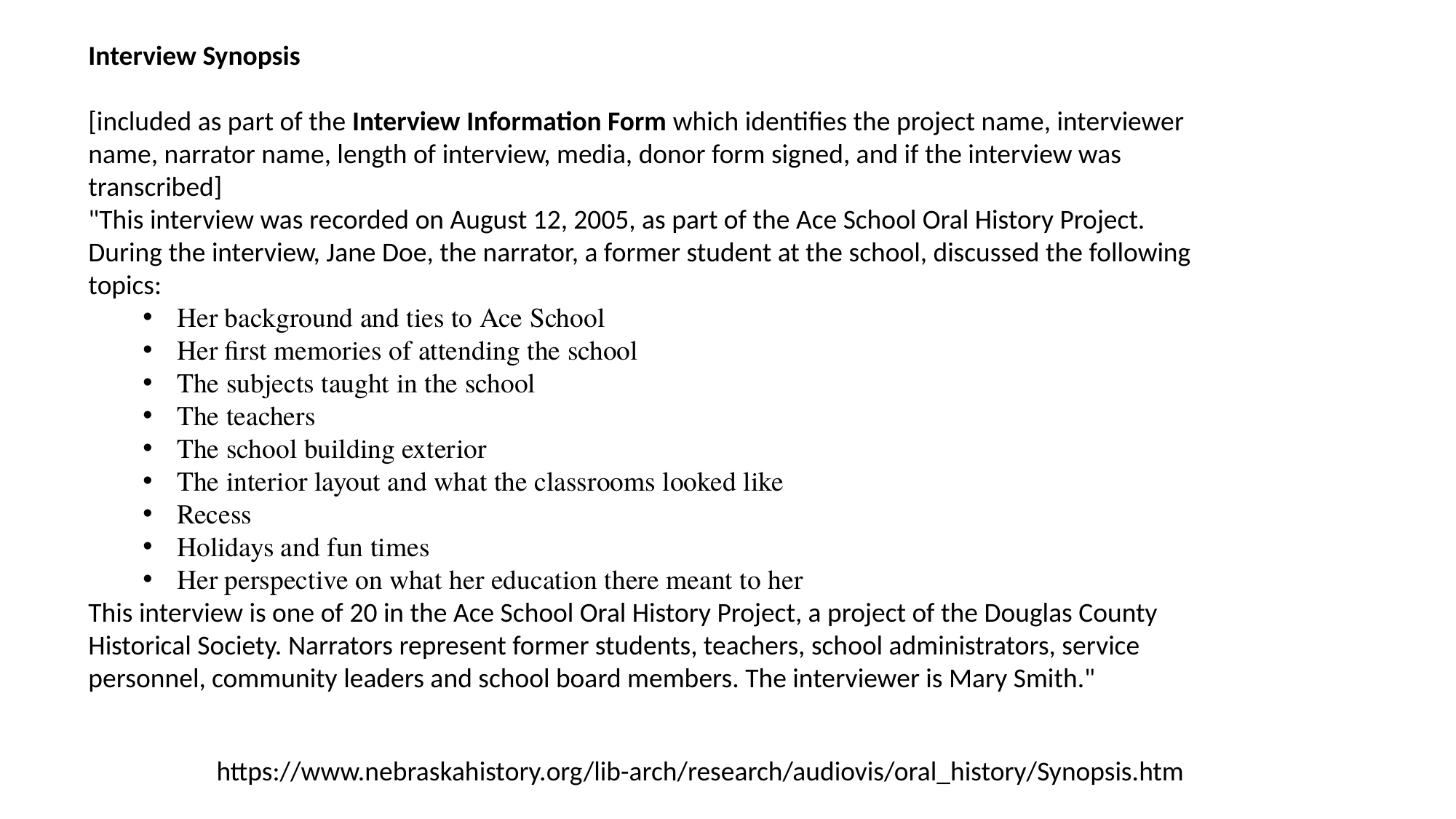

Interview Synopsis
[included as part of the Interview Information Form which identifies the project name, interviewer name, narrator name, length of interview, media, donor form signed, and if the interview was transcribed]
"This interview was recorded on August 12, 2005, as part of the Ace School Oral History Project. During the interview, Jane Doe, the narrator, a former student at the school, discussed the following topics:
Her background and ties to Ace School
Her first memories of attending the school
The subjects taught in the school
The teachers
The school building exterior
The interior layout and what the classrooms looked like
Recess
Holidays and fun times
Her perspective on what her education there meant to her
This interview is one of 20 in the Ace School Oral History Project, a project of the Douglas County Historical Society. Narrators represent former students, teachers, school administrators, service personnel, community leaders and school board members. The interviewer is Mary Smith."
https://www.nebraskahistory.org/lib-arch/research/audiovis/oral_history/Synopsis.htm